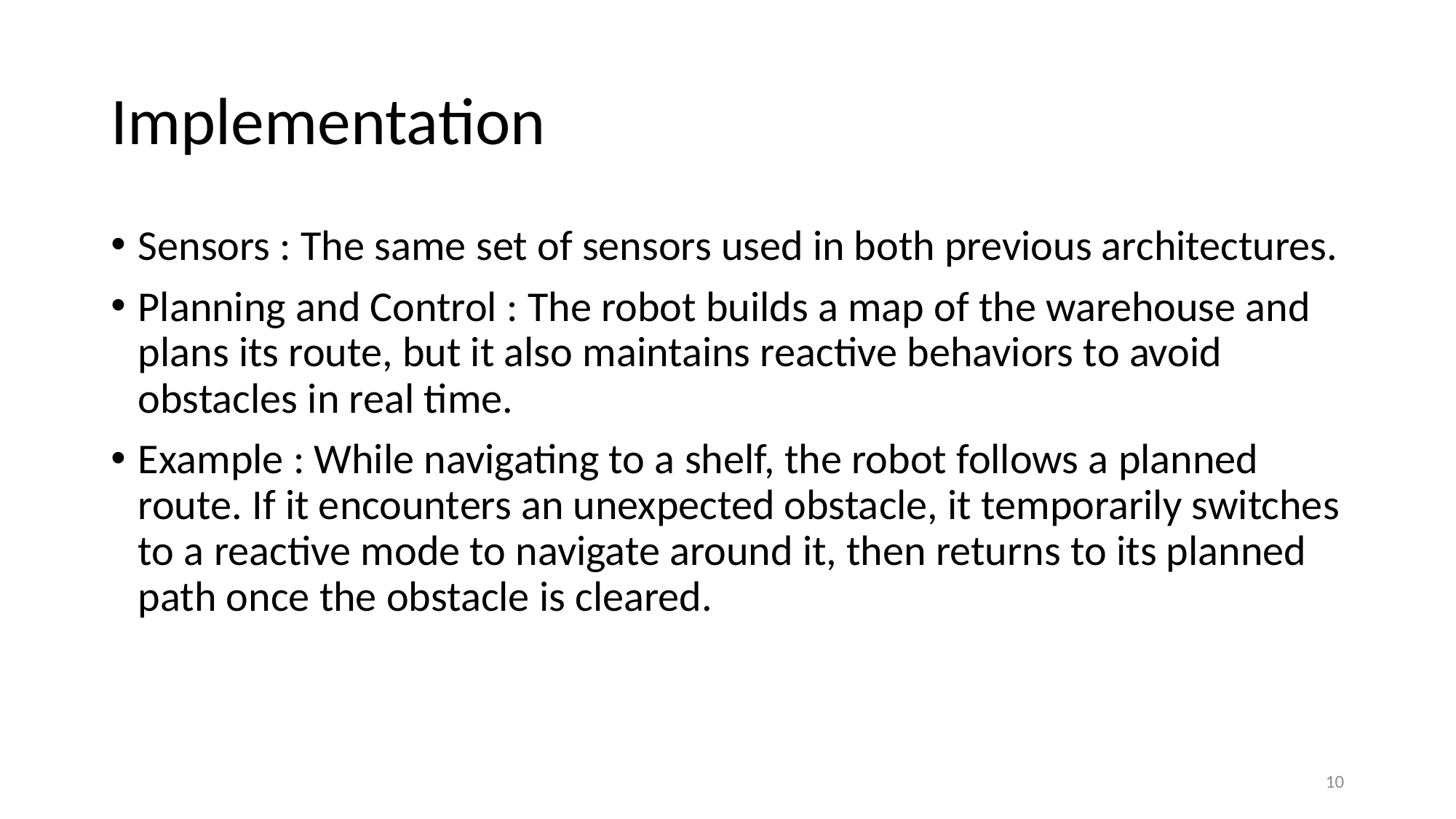

# Implementation
Sensors : The same set of sensors used in both previous architectures.
Planning and Control : The robot builds a map of the warehouse and plans its route, but it also maintains reactive behaviors to avoid obstacles in real time.
Example : While navigating to a shelf, the robot follows a planned route. If it encounters an unexpected obstacle, it temporarily switches to a reactive mode to navigate around it, then returns to its planned path once the obstacle is cleared.
10